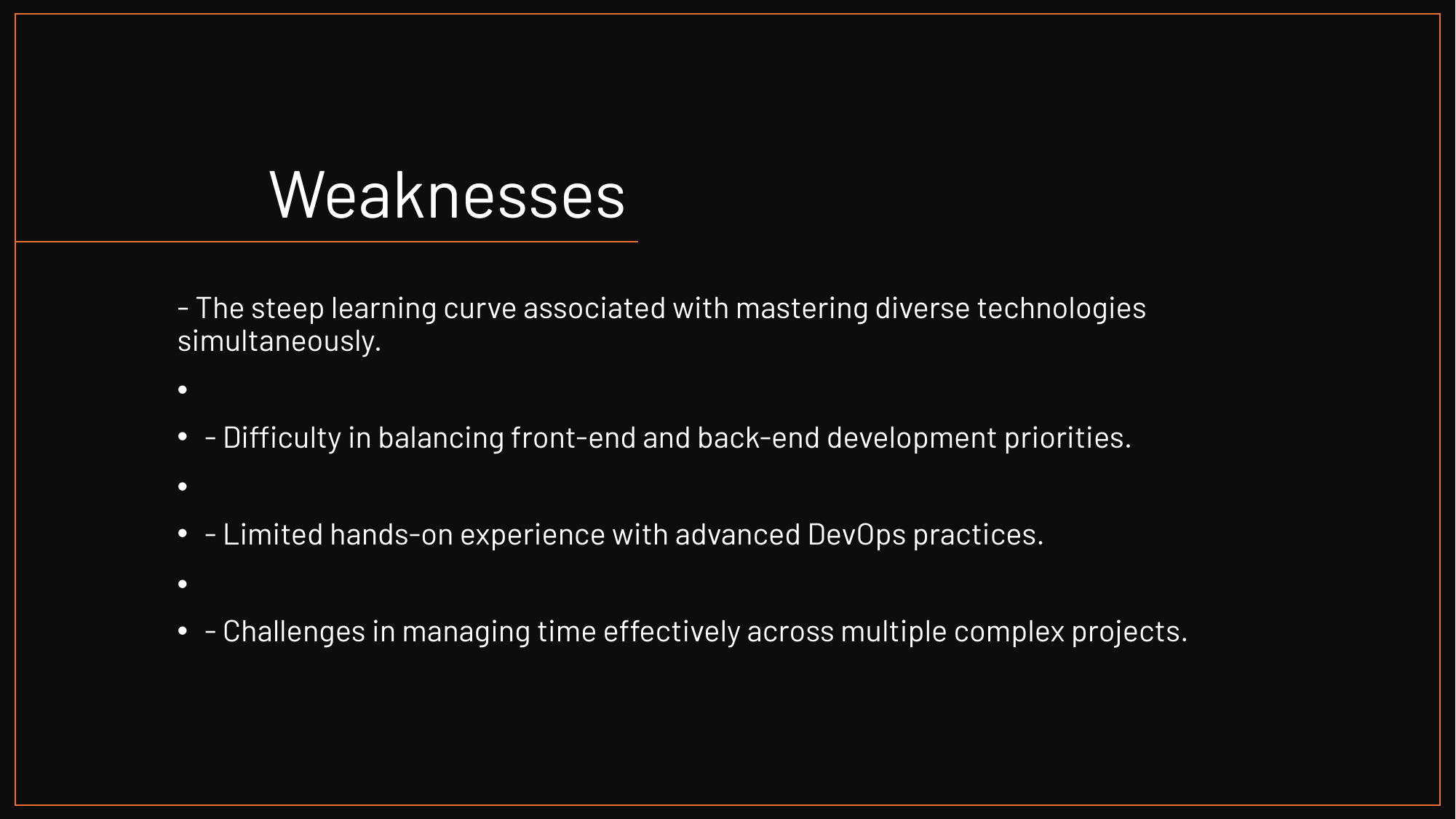

# Weaknesses
- The steep learning curve associated with mastering diverse technologies simultaneously.

- Difficulty in balancing front-end and back-end development priorities.

- Limited hands-on experience with advanced DevOps practices.

- Challenges in managing time effectively across multiple complex projects.